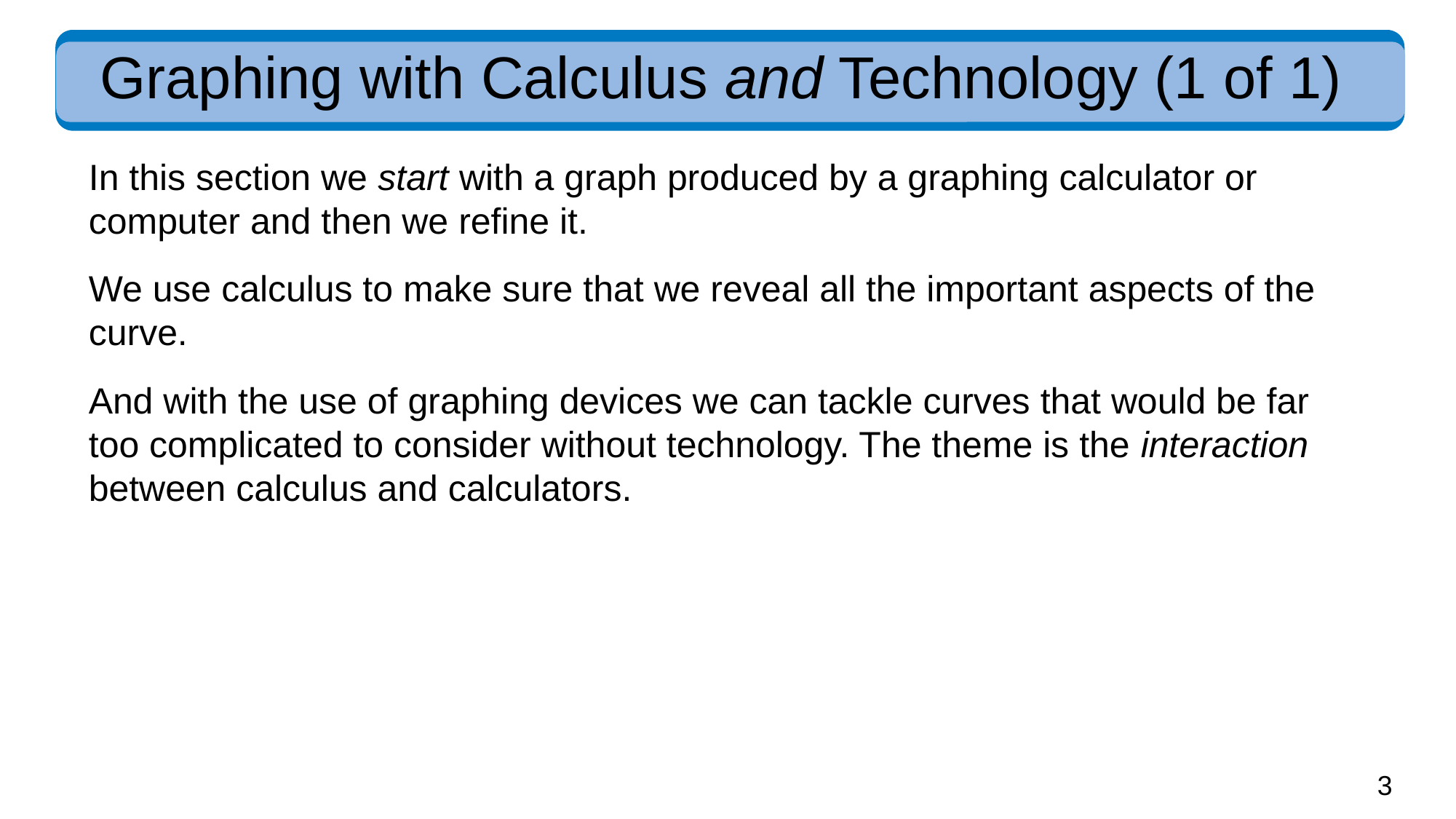

# Graphing with Calculus and Technology (1 of 1)
In this section we start with a graph produced by a graphing calculator or computer and then we refine it.
We use calculus to make sure that we reveal all the important aspects of the curve.
And with the use of graphing devices we can tackle curves that would be far too complicated to consider without technology. The theme is the interaction between calculus and calculators.